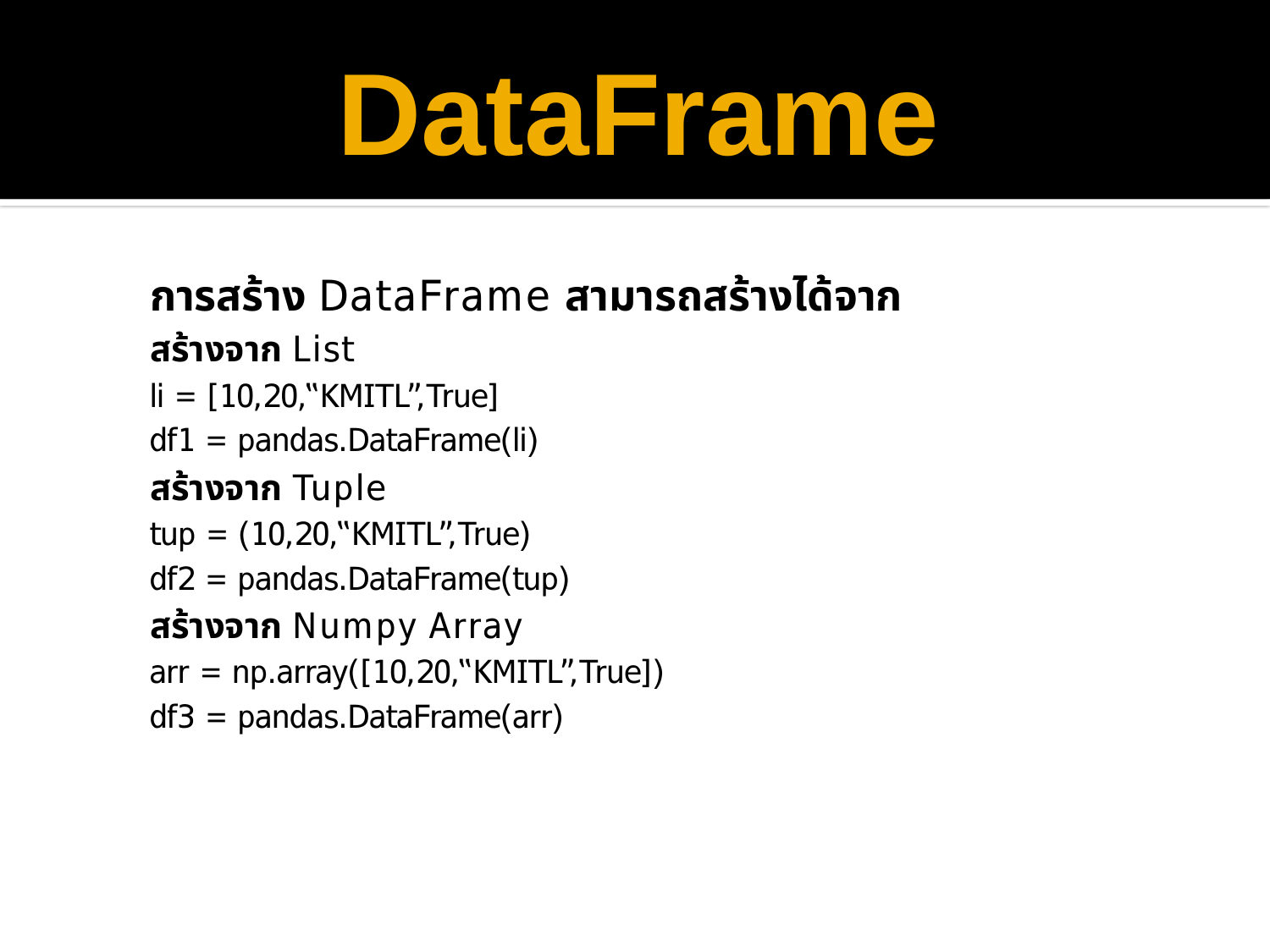

# DataFrame
การสร้าง DataFrame สามารถสร้างได้จาก
สร้างจาก List
li = [10,20,“KMITL”,True]
df1 = pandas.DataFrame(li)
สร้างจาก Tuple
tup = (10,20,“KMITL”,True)
df2 = pandas.DataFrame(tup)
สร้างจาก Numpy Array
arr = np.array([10,20,“KMITL”,True])
df3 = pandas.DataFrame(arr)